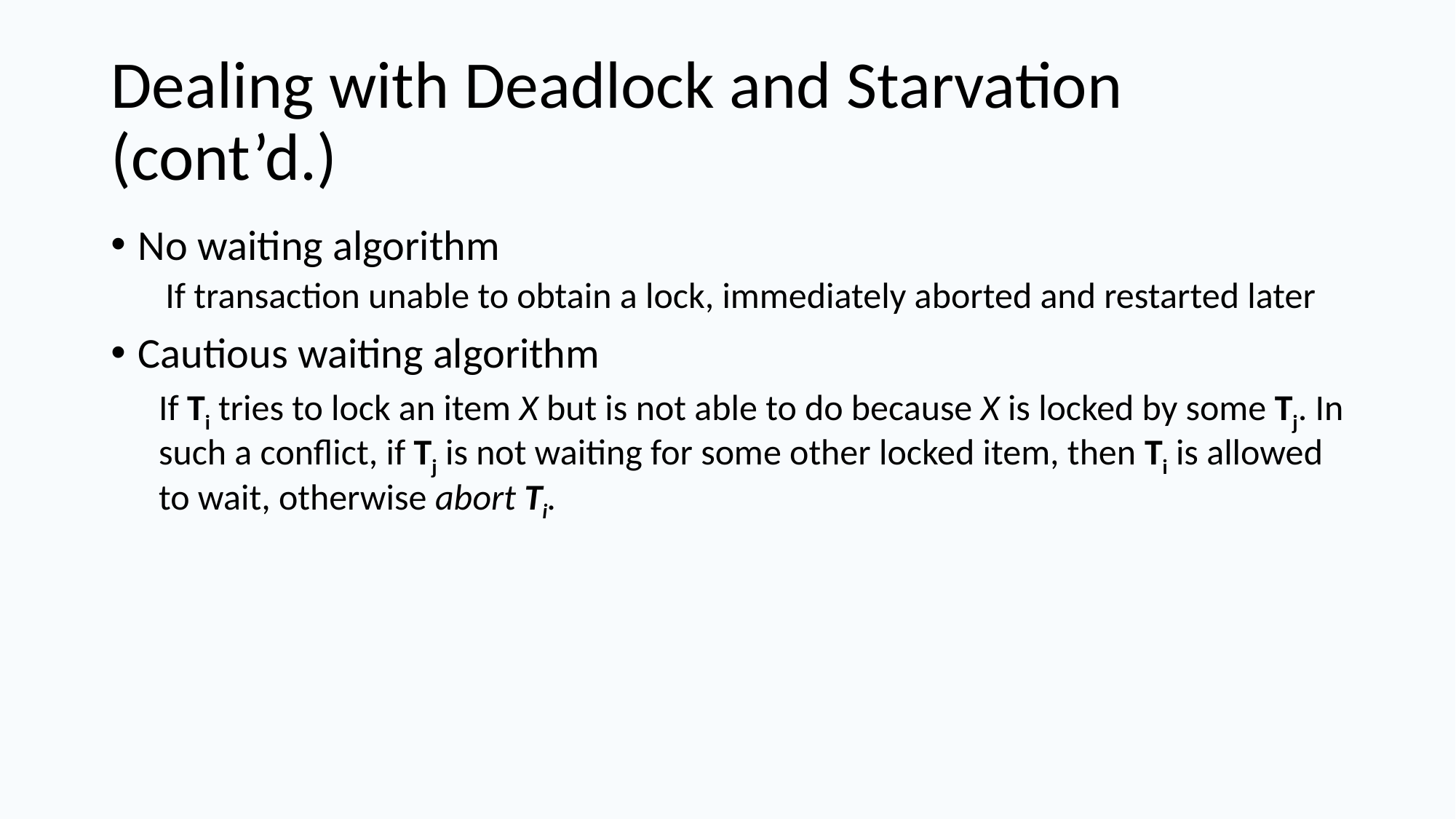

# Dealing with Deadlock and Starvation (cont’d.)
No waiting algorithm
If transaction unable to obtain a lock, immediately aborted and restarted later
Cautious waiting algorithm
If Ti tries to lock an item X but is not able to do because X is locked by some Tj. In such a conflict, if Tj is not waiting for some other locked item, then Ti is allowed to wait, otherwise abort Ti.